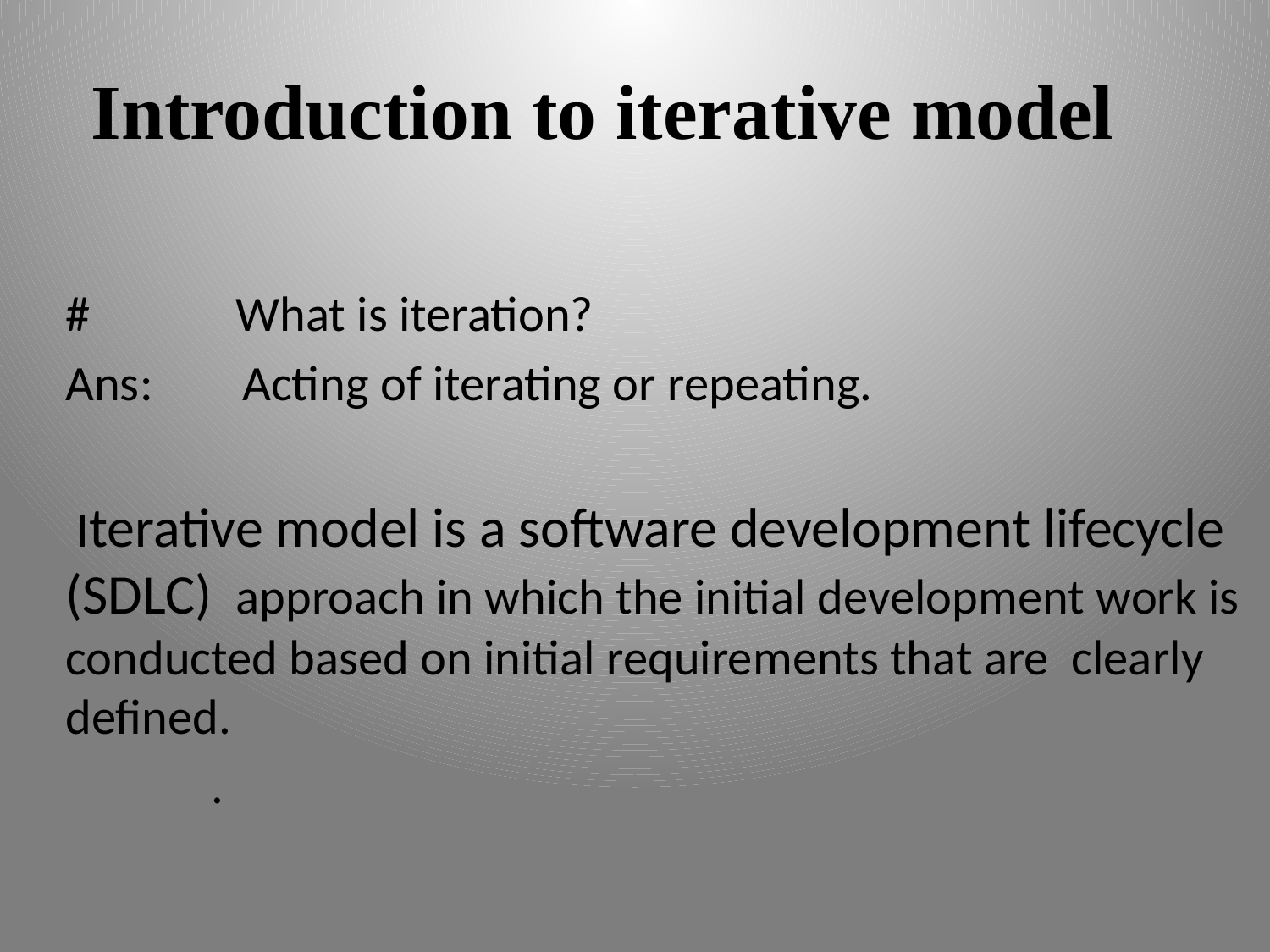

# Introduction to iterative model
#             What is iteration?
Ans:        Acting of iterating or repeating.

 Iterative model is a software development lifecycle (SDLC)  approach in which the initial development work is conducted based on initial requirements that are  clearly defined.
             .